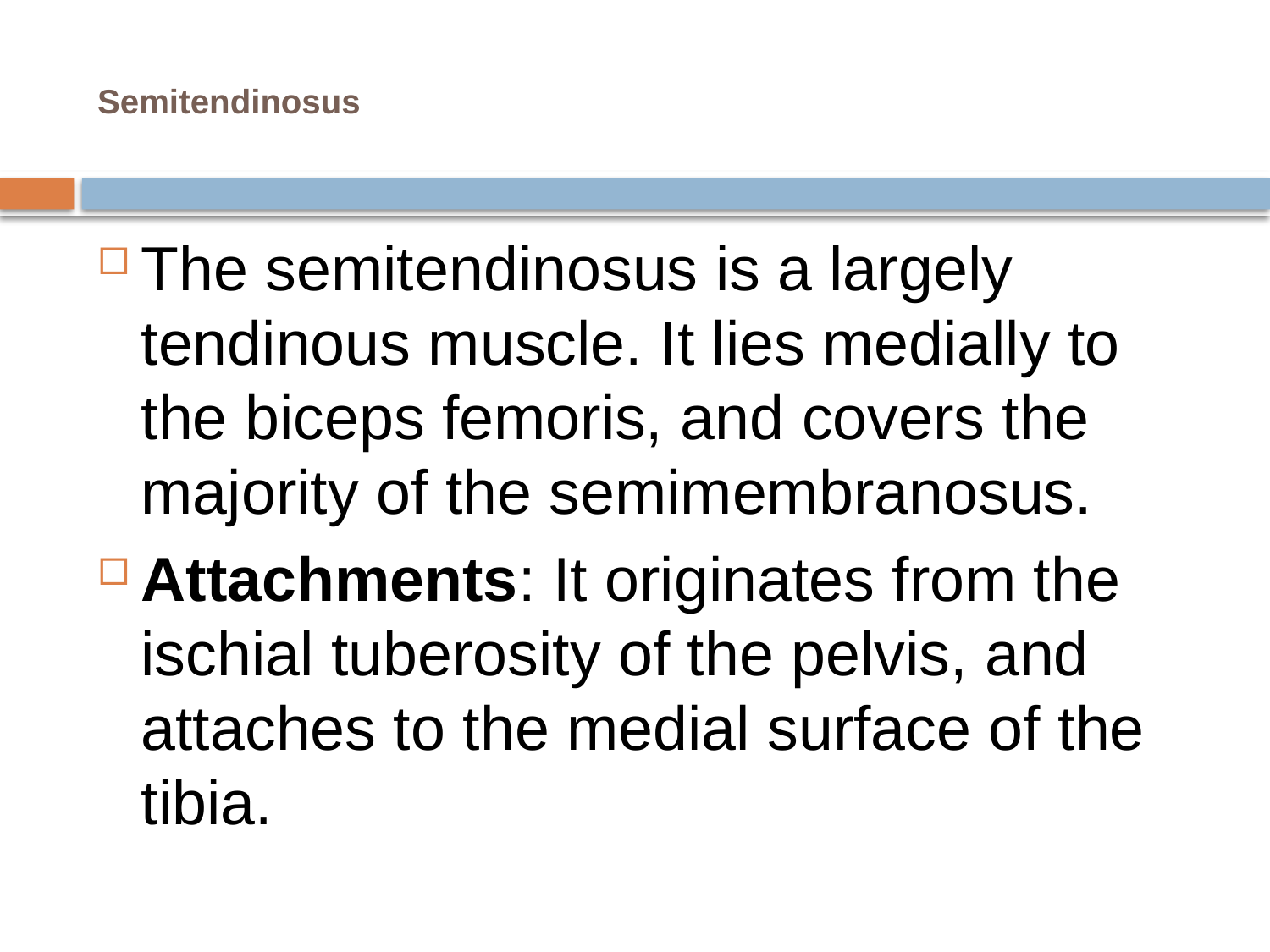

# Semitendinosus
The semitendinosus is a largely tendinous muscle. It lies medially to the biceps femoris, and covers the majority of the semimembranosus.
Attachments: It originates from the ischial tuberosity of the pelvis, and attaches to the medial surface of the tibia.